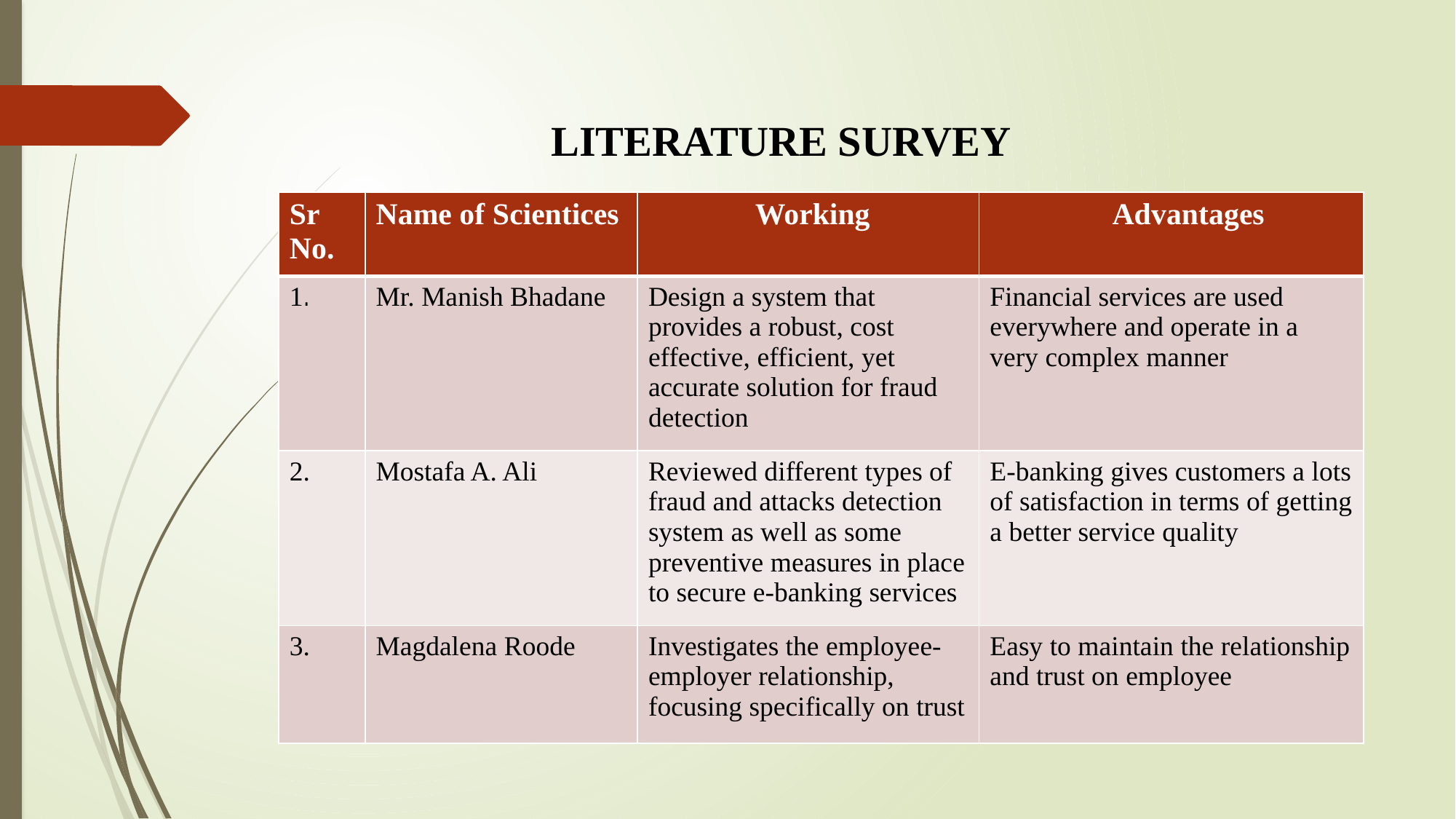

LITERATURE SURVEY
| Sr No. | Name of Scientices | Working | Advantages |
| --- | --- | --- | --- |
| 1. | Mr. Manish Bhadane | Design a system that provides a robust, cost effective, efficient, yet accurate solution for fraud detection | Financial services are used everywhere and operate in a very complex manner |
| 2. | Mostafa A. Ali | Reviewed different types of fraud and attacks detection system as well as some preventive measures in place to secure e-banking services | E-banking gives customers a lots of satisfaction in terms of getting a better service quality |
| 3. | Magdalena Roode | Investigates the employee-employer relationship, focusing specifically on trust | Easy to maintain the relationship and trust on employee |